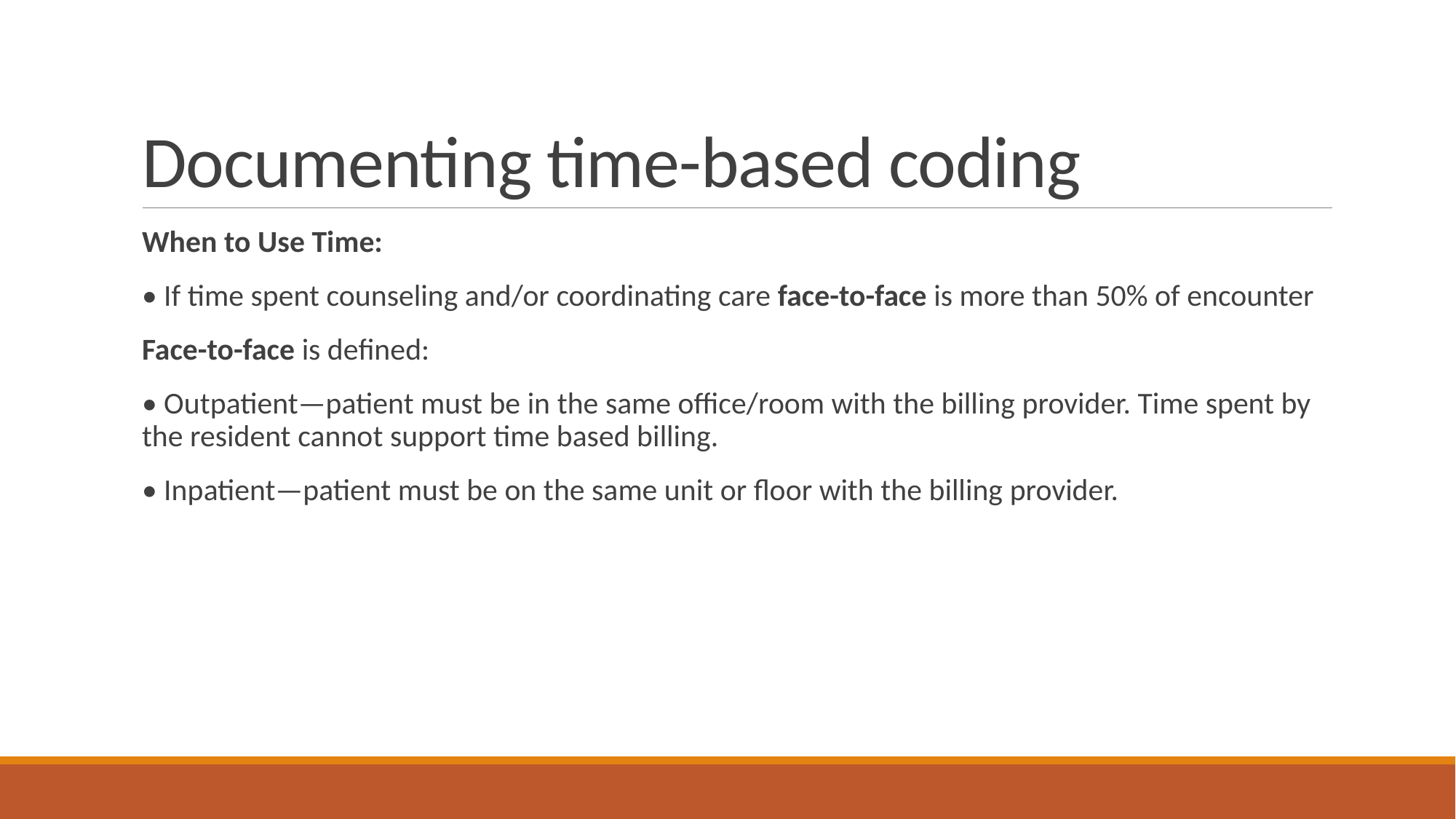

# Documenting time-based coding
When to Use Time:
• If time spent counseling and/or coordinating care face-to-face is more than 50% of encounter
Face-to-face is defined:
• Outpatient—patient must be in the same office/room with the billing provider. Time spent by the resident cannot support time based billing.
• Inpatient—patient must be on the same unit or floor with the billing provider.